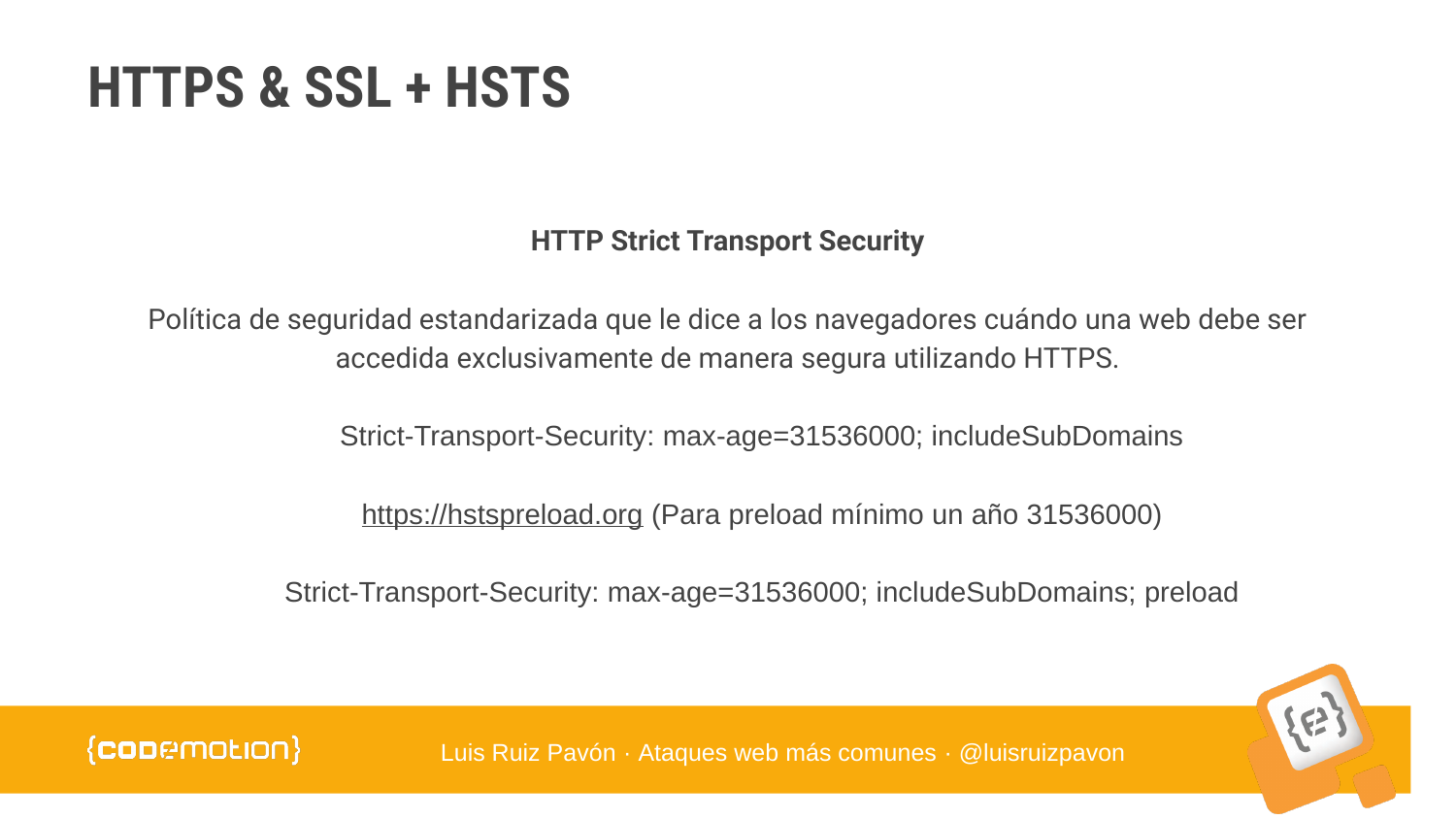

# HTTPS & SSL + HSTS

HTTP Strict Transport Security

Política de seguridad estandarizada que le dice a los navegadores cuándo una web debe ser accedida exclusivamente de manera segura utilizando HTTPS.

Strict-Transport-Security: max-age=31536000; includeSubDomains

https://hstspreload.org (Para preload mínimo un año 31536000)

Strict-Transport-Security: max-age=31536000; includeSubDomains; preload